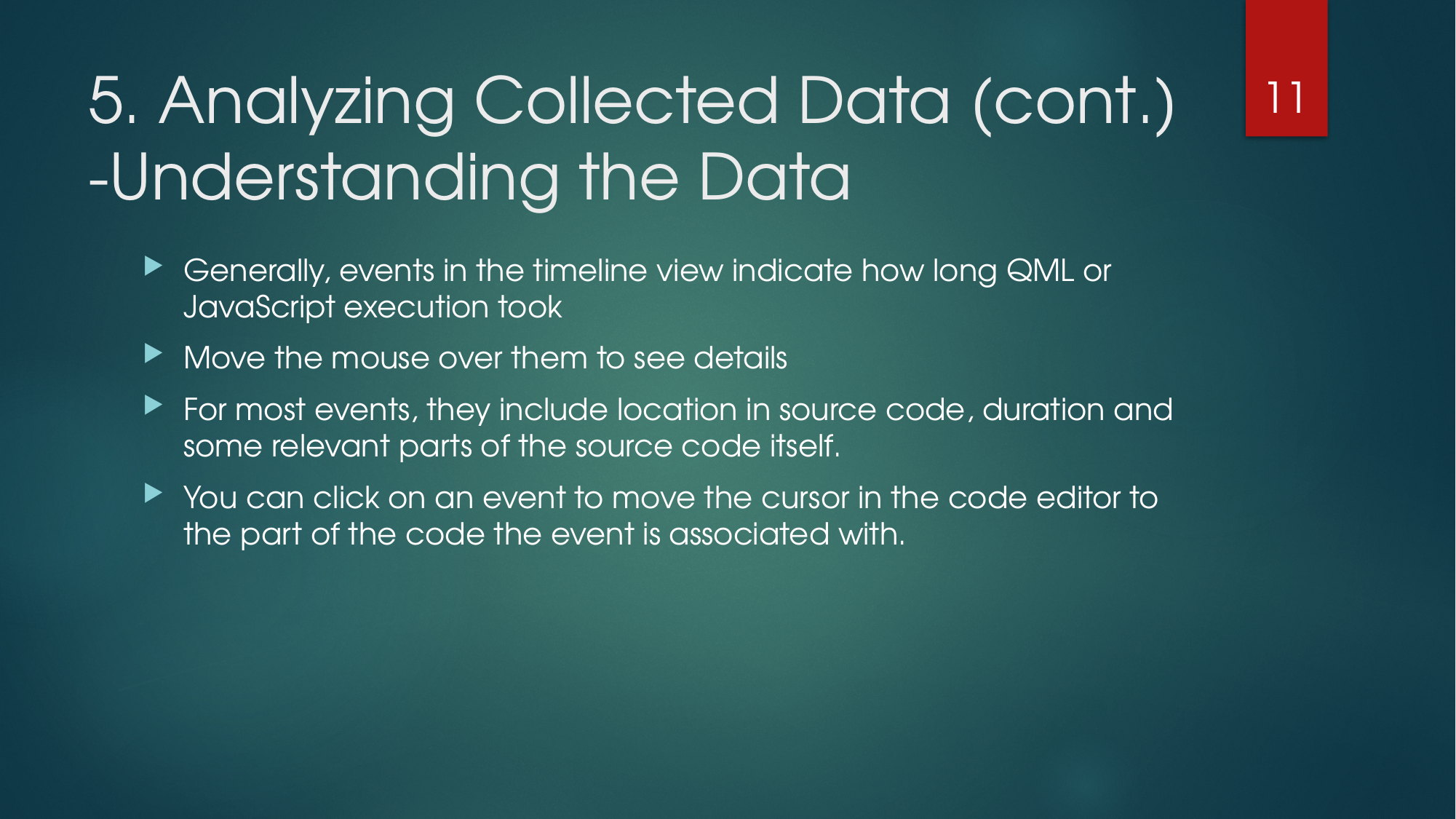

11
# 5. Analyzing Collected Data (cont.) -Understanding the Data
Generally, events in the timeline view indicate how long QML or JavaScript execution took
Move the mouse over them to see details
For most events, they include location in source code, duration and some relevant parts of the source code itself.
You can click on an event to move the cursor in the code editor to the part of the code the event is associated with.